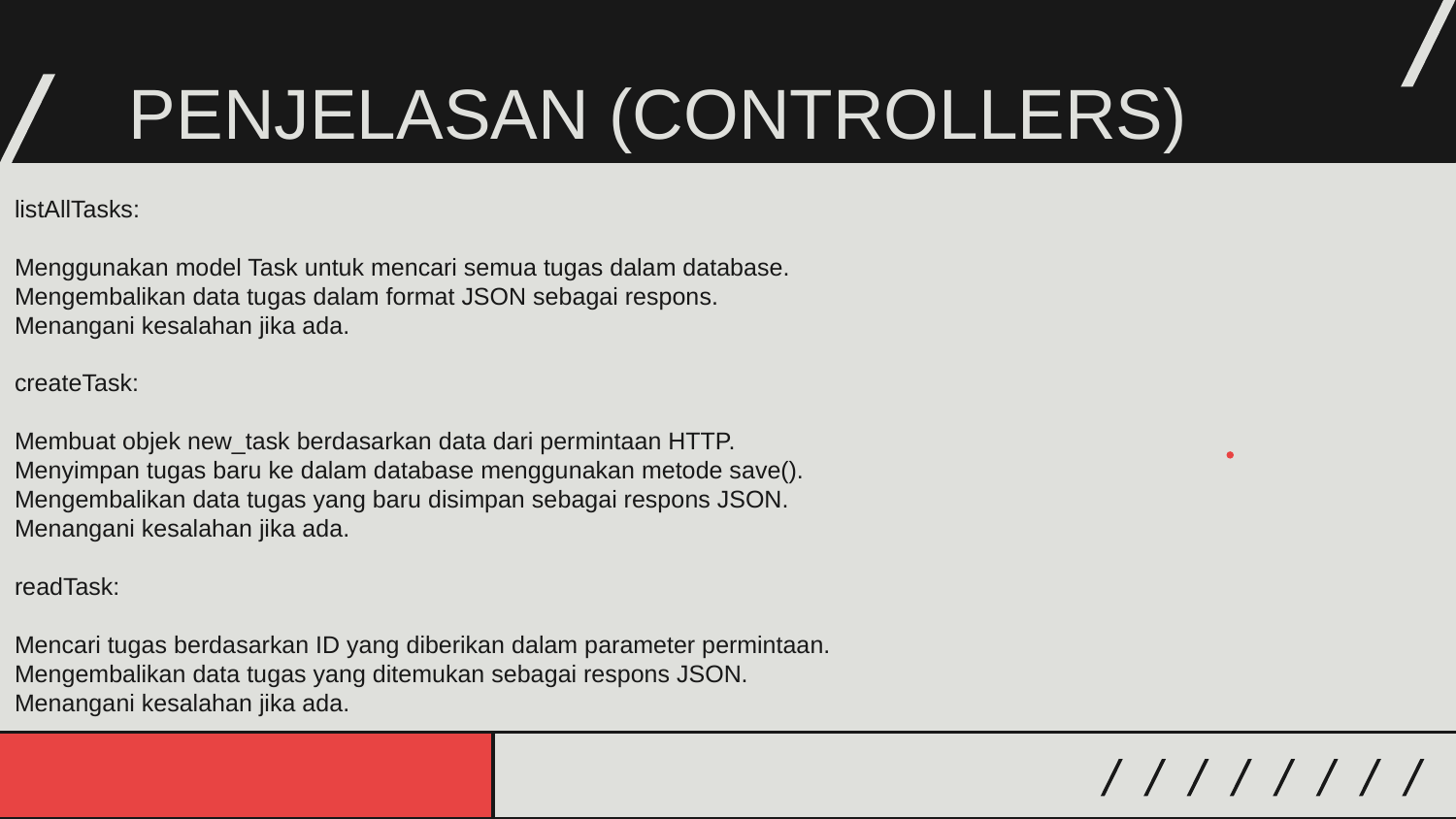

# PENJELASAN (CONTROLLERS)
listAllTasks:

Menggunakan model Task untuk mencari semua tugas dalam database.
Mengembalikan data tugas dalam format JSON sebagai respons.
Menangani kesalahan jika ada.

createTask:

Membuat objek new_task berdasarkan data dari permintaan HTTP.
Menyimpan tugas baru ke dalam database menggunakan metode save().
Mengembalikan data tugas yang baru disimpan sebagai respons JSON.
Menangani kesalahan jika ada.

readTask:

Mencari tugas berdasarkan ID yang diberikan dalam parameter permintaan.
Mengembalikan data tugas yang ditemukan sebagai respons JSON.
Menangani kesalahan jika ada.